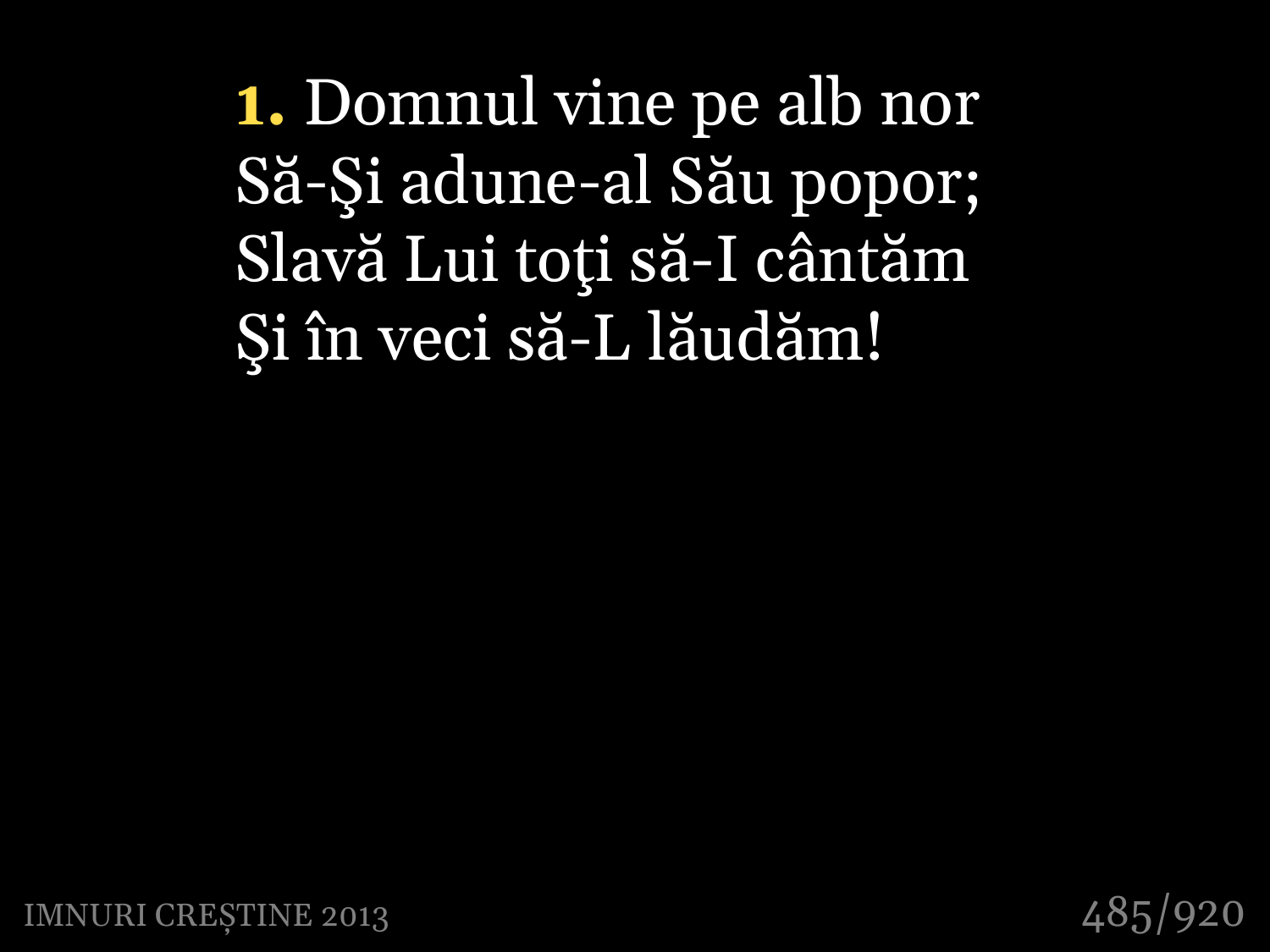

1. Domnul vine pe alb nor
Să-Şi adune-al Său popor;
Slavă Lui toţi să-I cântăm
Şi în veci să-L lăudăm!
485/920
IMNURI CREȘTINE 2013